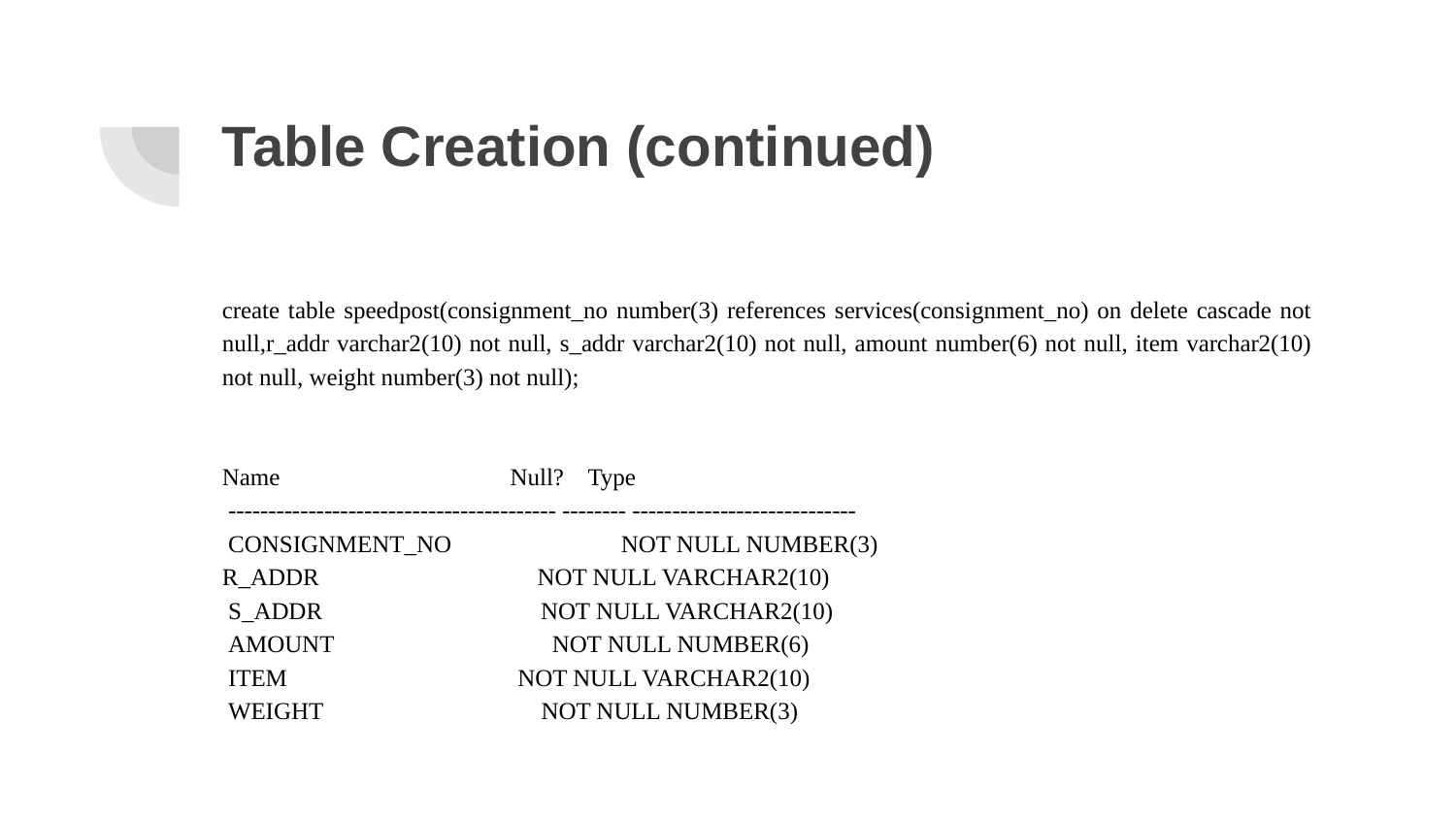

# Table Creation (continued)
create table speedpost(consignment_no number(3) references services(consignment_no) on delete cascade not null,r_addr varchar2(10) not null, s_addr varchar2(10) not null, amount number(6) not null, item varchar2(10) not null, weight number(3) not null);

Name                                      Null?    Type
 ----------------------------------------- -------- ----------------------------
 CONSIGNMENT_NO                            NOT NULL NUMBER(3)
R_ADDR                                    NOT NULL VARCHAR2(10)
 S_ADDR                                    NOT NULL VARCHAR2(10)
 AMOUNT                                    NOT NULL NUMBER(6)
 ITEM                                      NOT NULL VARCHAR2(10)
 WEIGHT                                    NOT NULL NUMBER(3)